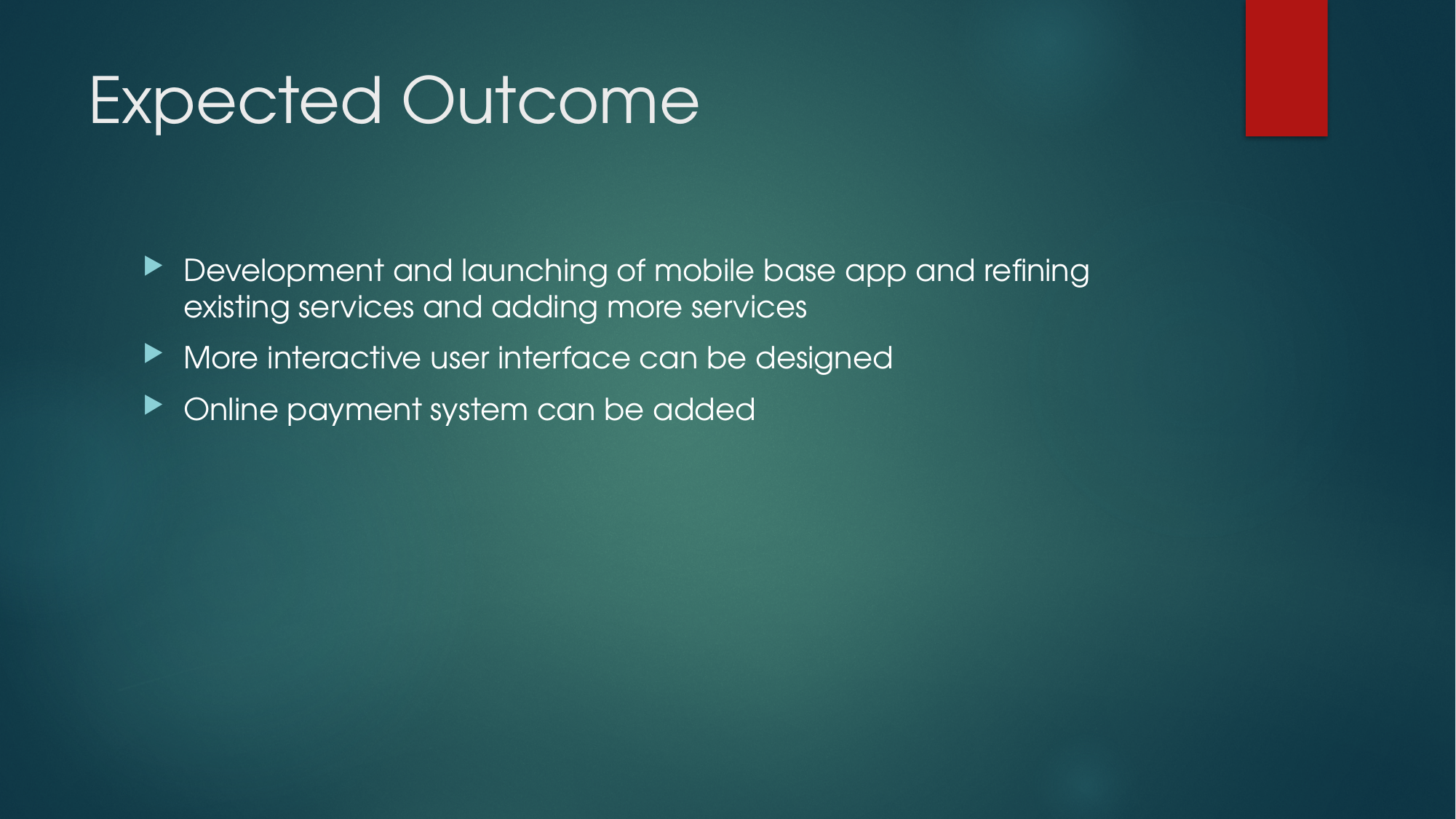

# Expected Outcome
Development and launching of mobile base app and refining existing services and adding more services
More interactive user interface can be designed
Online payment system can be added